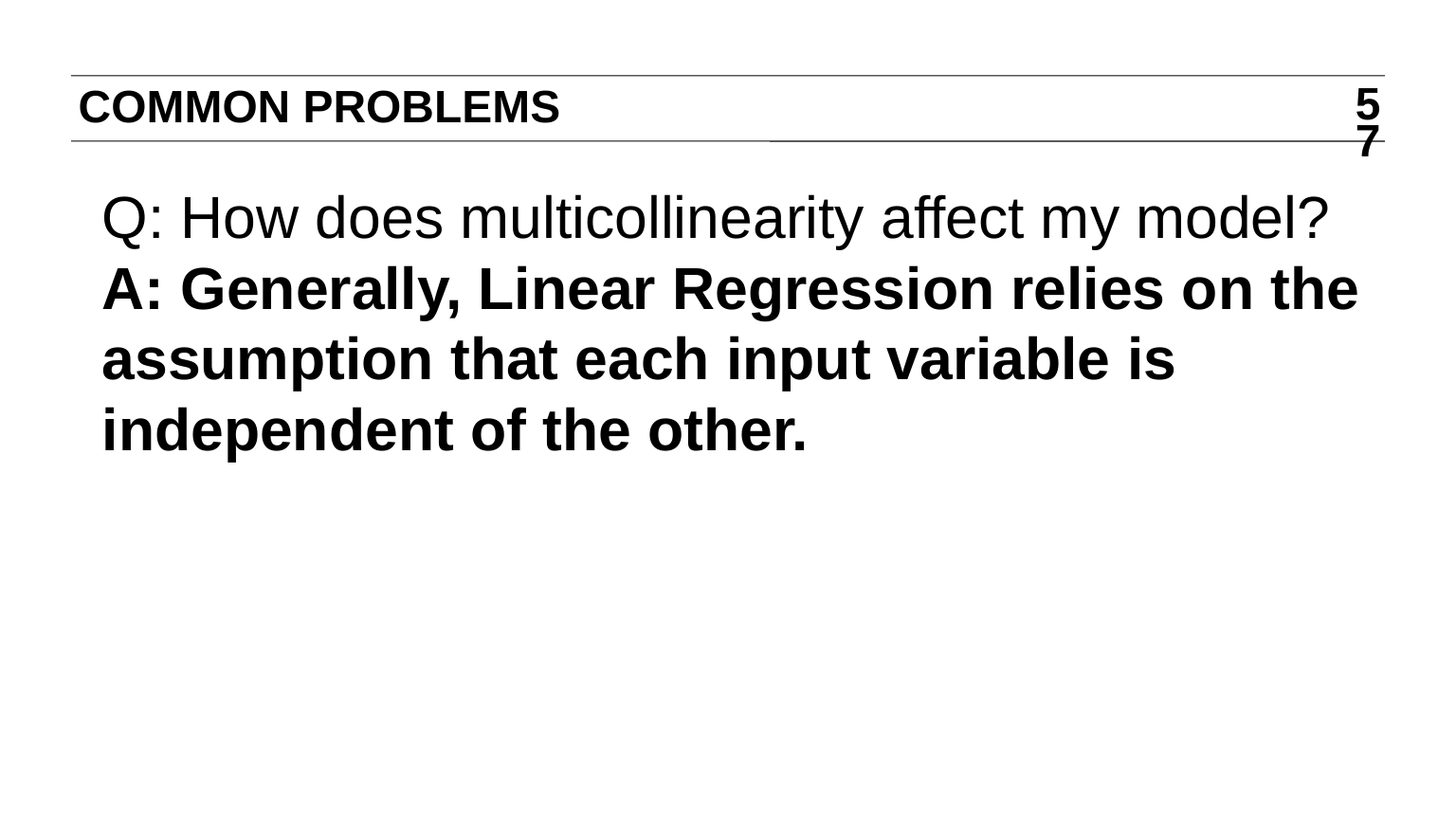

COMMON PROBLEMS
57
Q: How does multicollinearity affect my model?
A: Generally, Linear Regression relies on the assumption that each input variable is independent of the other.